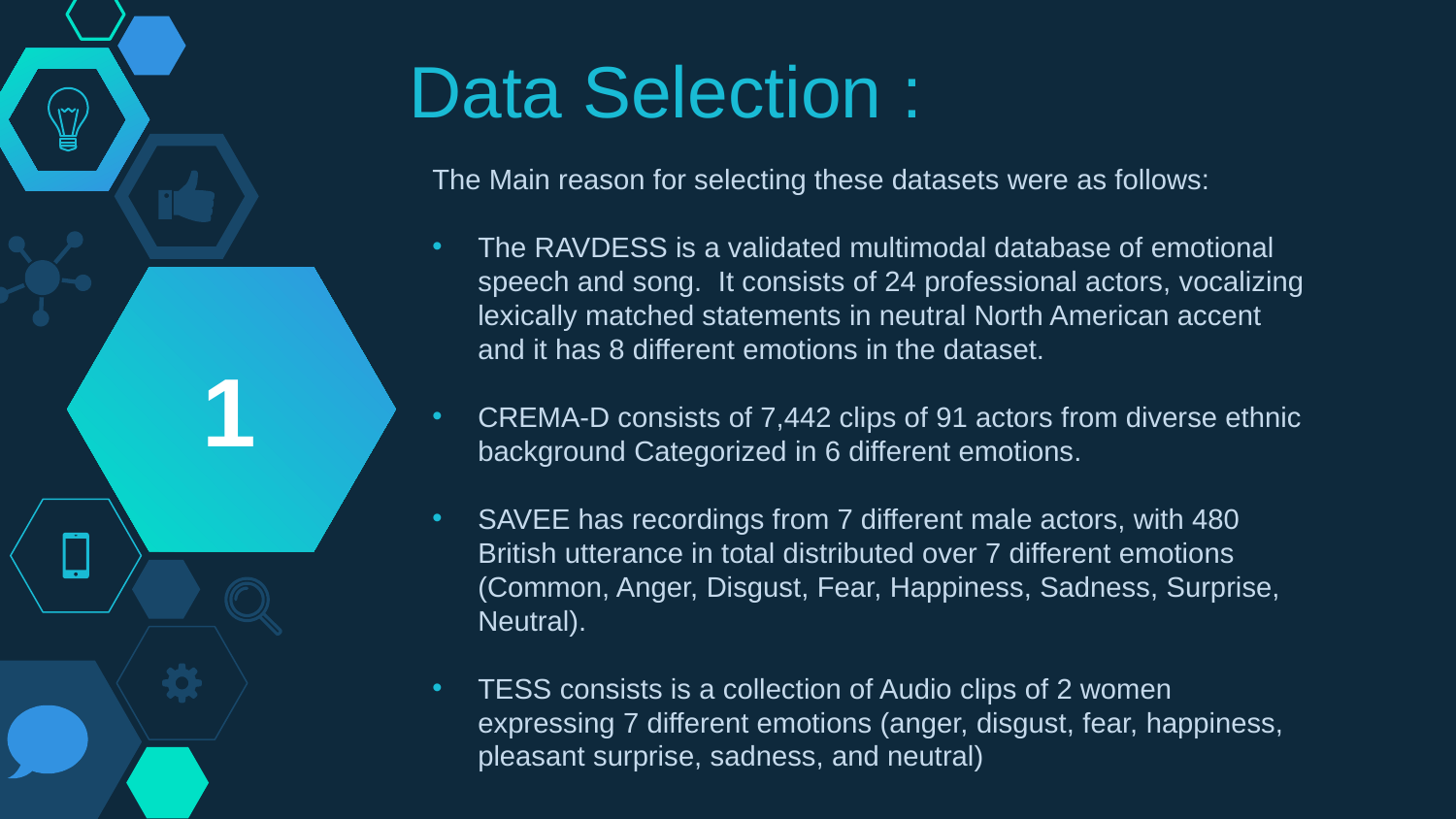

# Data Selection :
The Main reason for selecting these datasets were as follows:

The RAVDESS is a validated multimodal database of emotional speech and song.  It consists of 24 professional actors, vocalizing lexically matched statements in neutral North American accent and it has 8 different emotions in the dataset.

CREMA-D consists of 7,442 clips of 91 actors from diverse ethnic background Categorized in 6 different emotions.

SAVEE has recordings from 7 different male actors, with 480 British utterance in total distributed over 7 different emotions (Common, Anger, Disgust, Fear, Happiness, Sadness, Surprise, Neutral).

TESS consists is a collection of Audio clips of 2 women expressing 7 different emotions (anger, disgust, fear, happiness, pleasant surprise, sadness, and neutral)

1